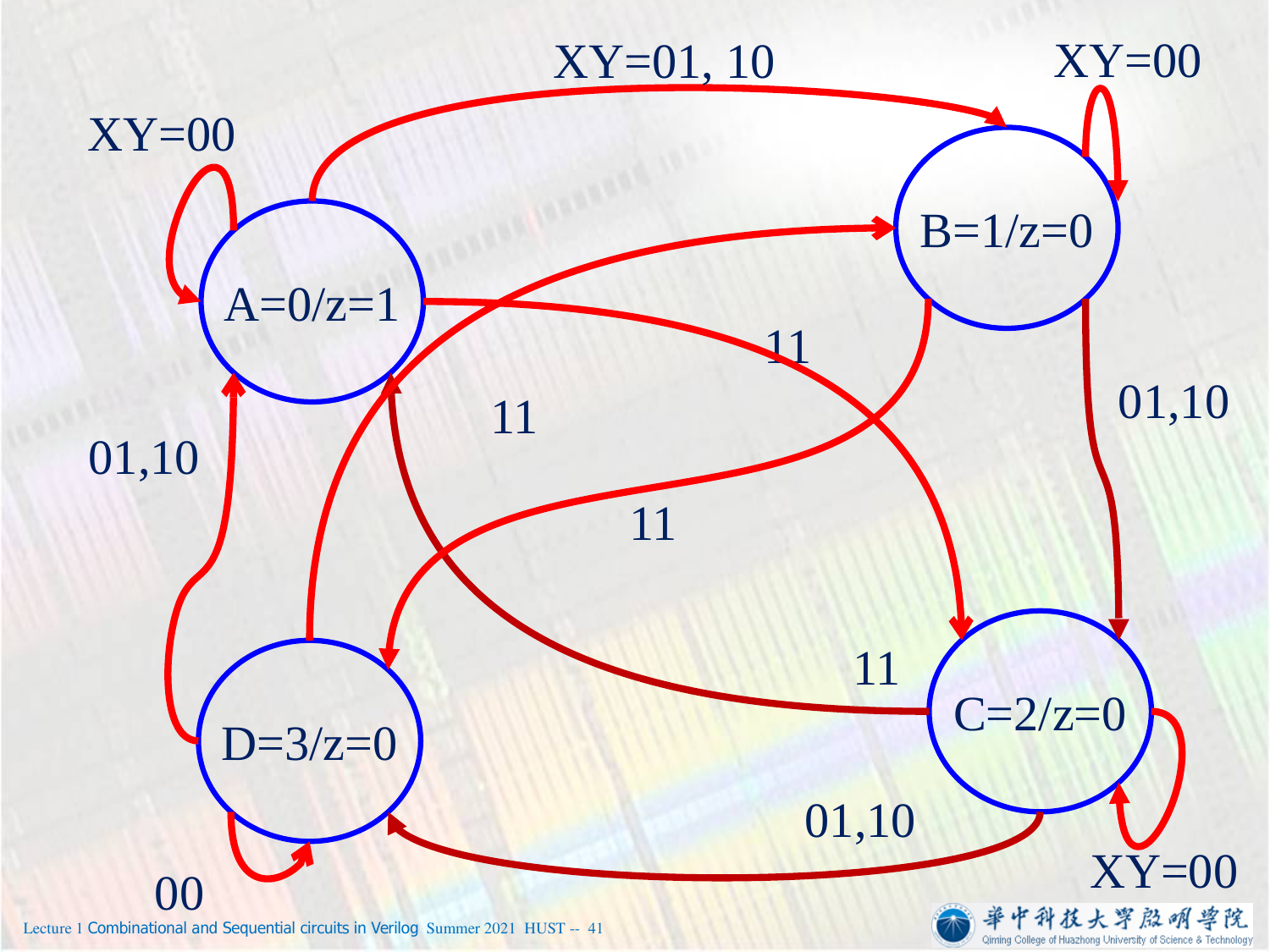

XY=00
XY=01, 10
XY=00
B=1/z=0
A=0/z=1
11
01,10
11
01,10
11
C=2/z=0
11
D=3/z=0
01,10
XY=00
00